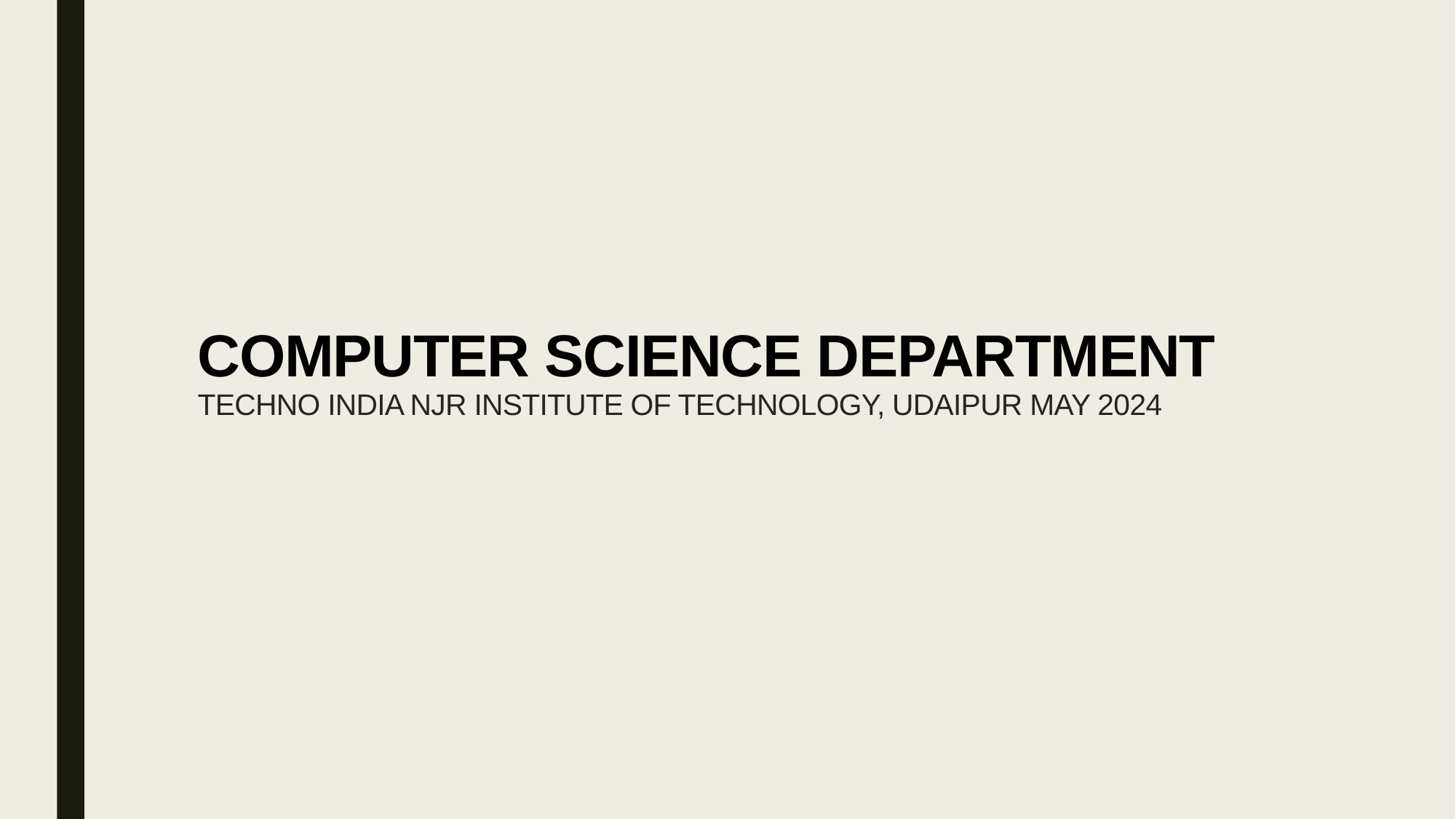

# COMPUTER SCIENCE DEPARTMENT TECHNO INDIA NJR INSTITUTE OF TECHNOLOGY, UDAIPUR MAY 2024